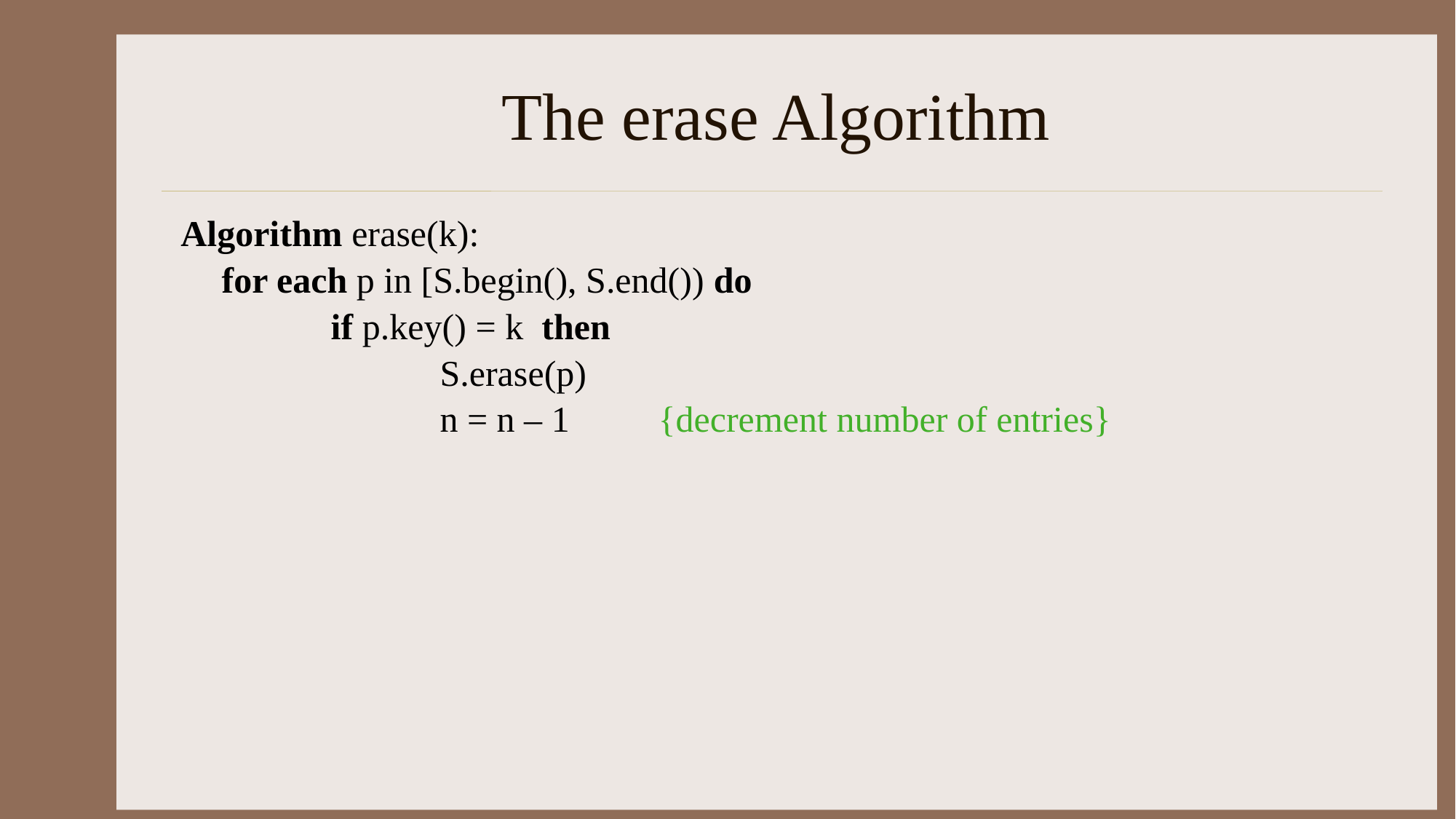

# The erase Algorithm
Algorithm erase(k):
	for each p in [S.begin(), S.end()) do
		if p.key() = k  then
			S.erase(p)
			n = n – 1 	{decrement number of entries}